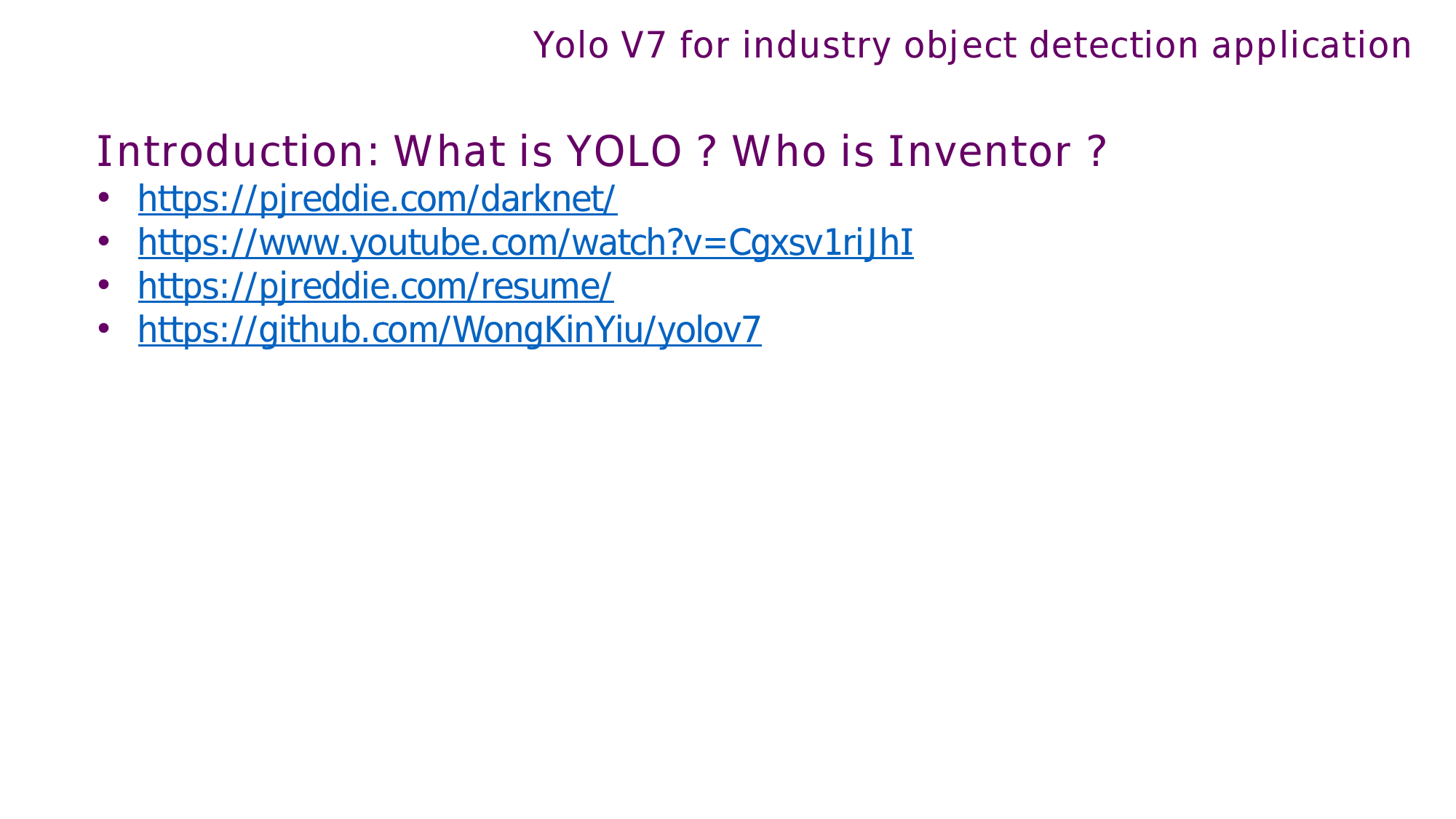

Yolo V7 for industry object detection application
Introduction: What is YOLO ? Who is Inventor ?
https://pjreddie.com/darknet/
https://www.youtube.com/watch?v=Cgxsv1riJhI
https://pjreddie.com/resume/
https://github.com/WongKinYiu/yolov7